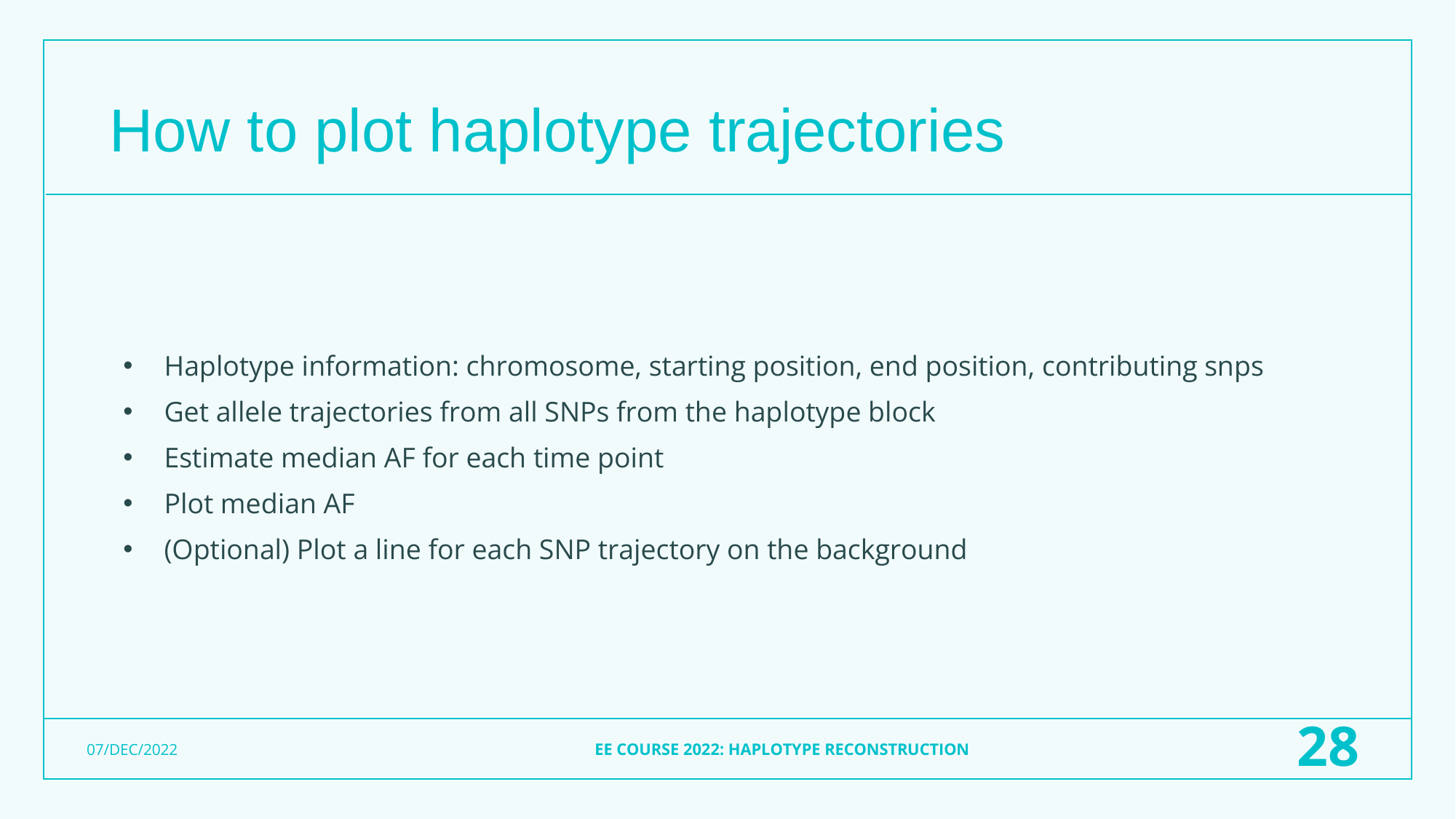

# How to plot haplotype trajectories
Haplotype information: chromosome, starting position, end position, contributing snps
Get allele trajectories from all SNPs from the haplotype block
Estimate median AF for each time point
Plot median AF
(Optional) Plot a line for each SNP trajectory on the background
EE COURSE 2022: HAPLOTYPE RECONSTRUCTION
28
07/DEC/2022